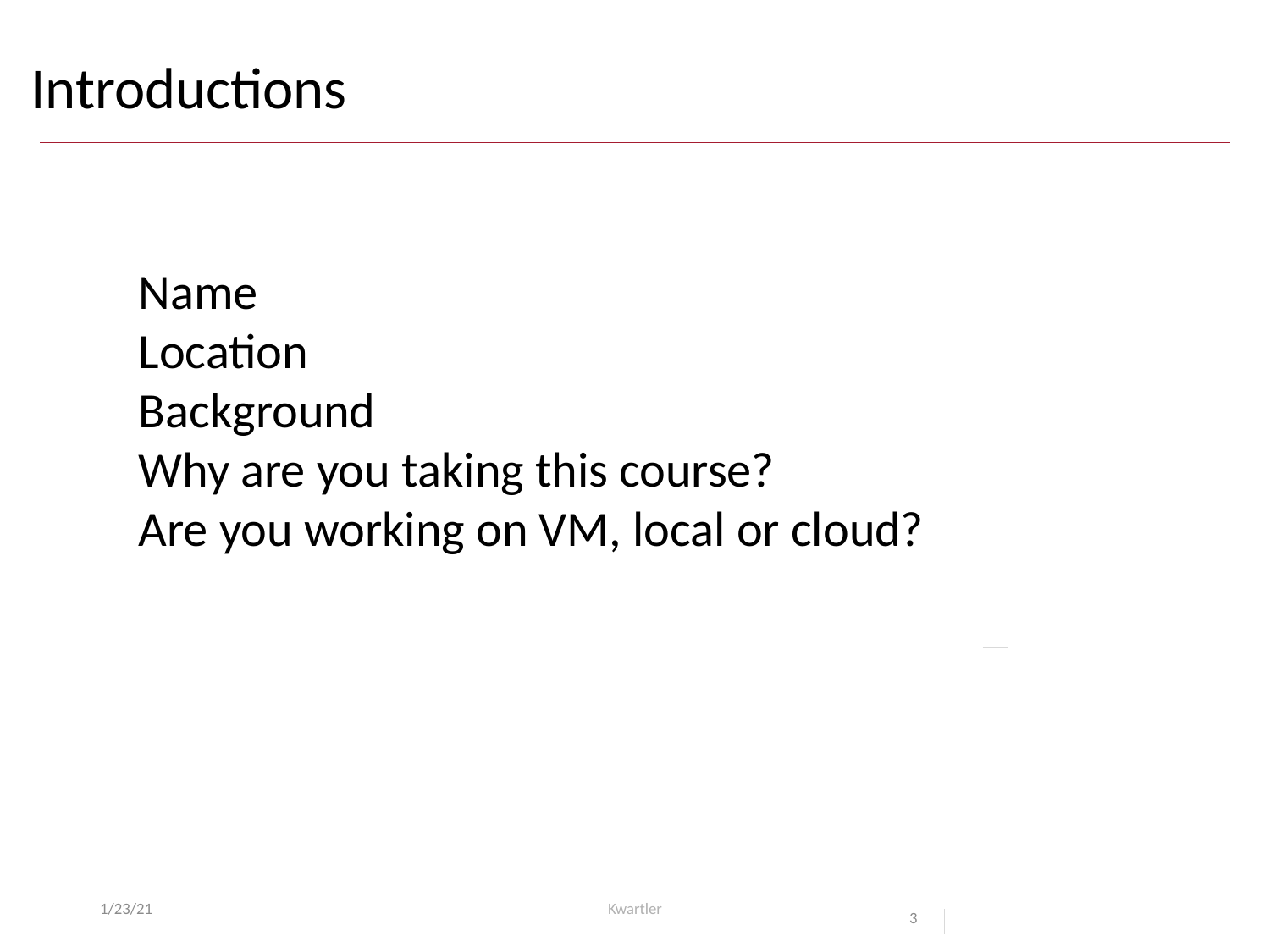

# Introductions
Name
Location
Background
Why are you taking this course?
Are you working on VM, local or cloud?
1/23/21
Kwartler
3